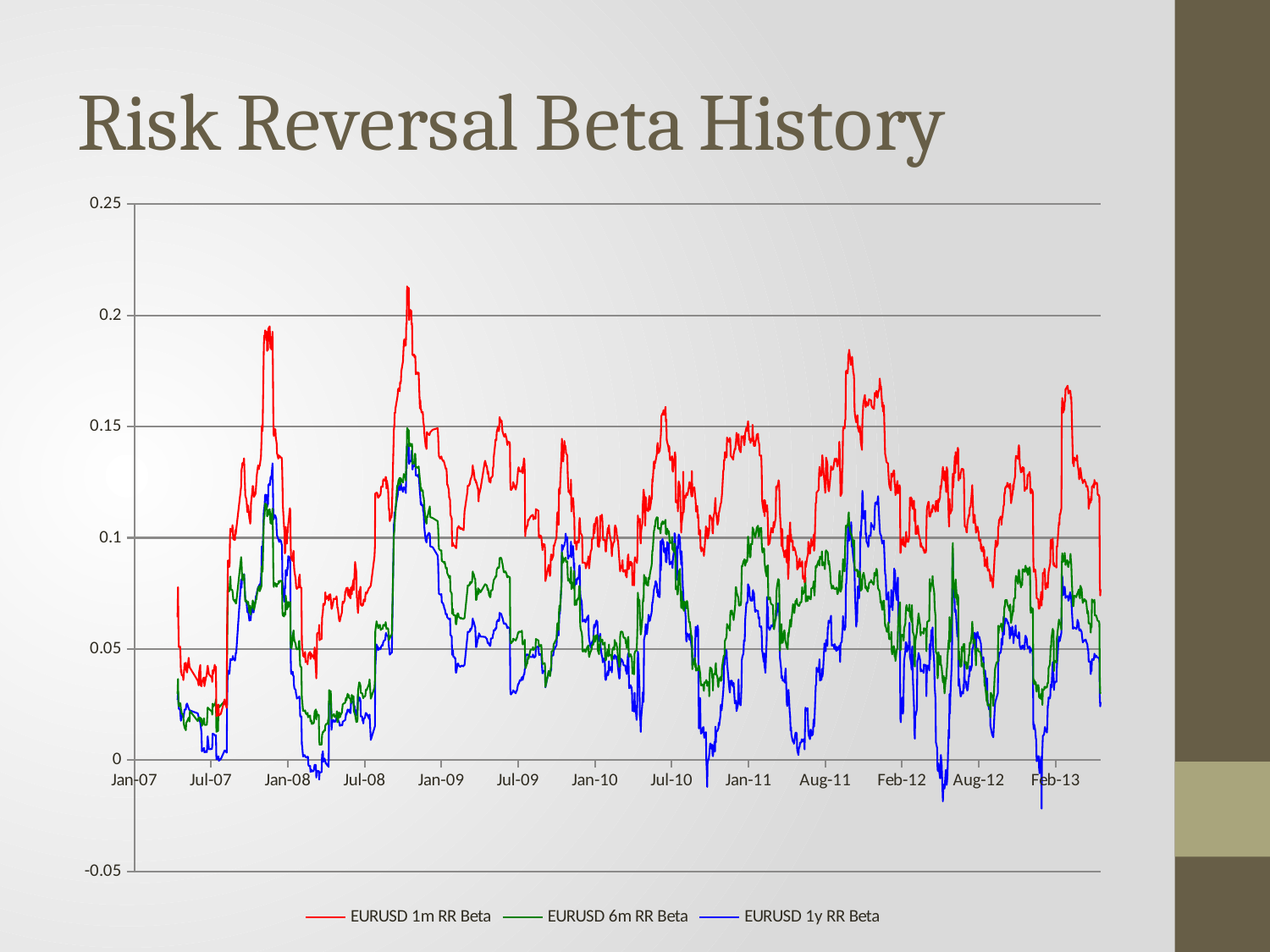

# Risk Reversal Beta History

### Chart

| Category | EURUSD 1m RR Beta | EURUSD 6m RR Beta | EURUSD 1y RR Beta |
|---|---|---|---|